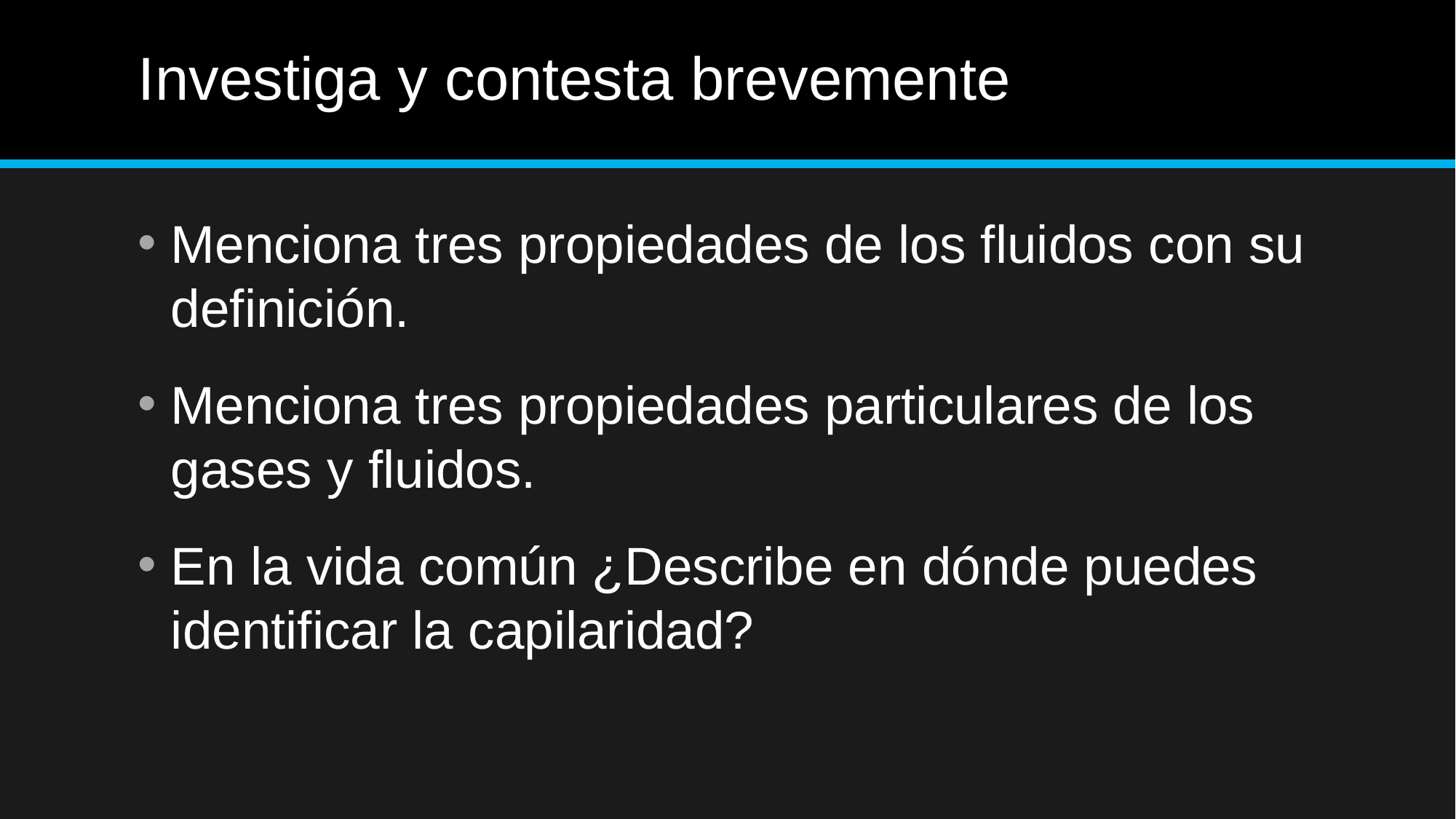

# Investiga y contesta brevemente
Menciona tres propiedades de los fluidos con su definición.
Menciona tres propiedades particulares de los gases y fluidos.
En la vida común ¿Describe en dónde puedes identificar la capilaridad?